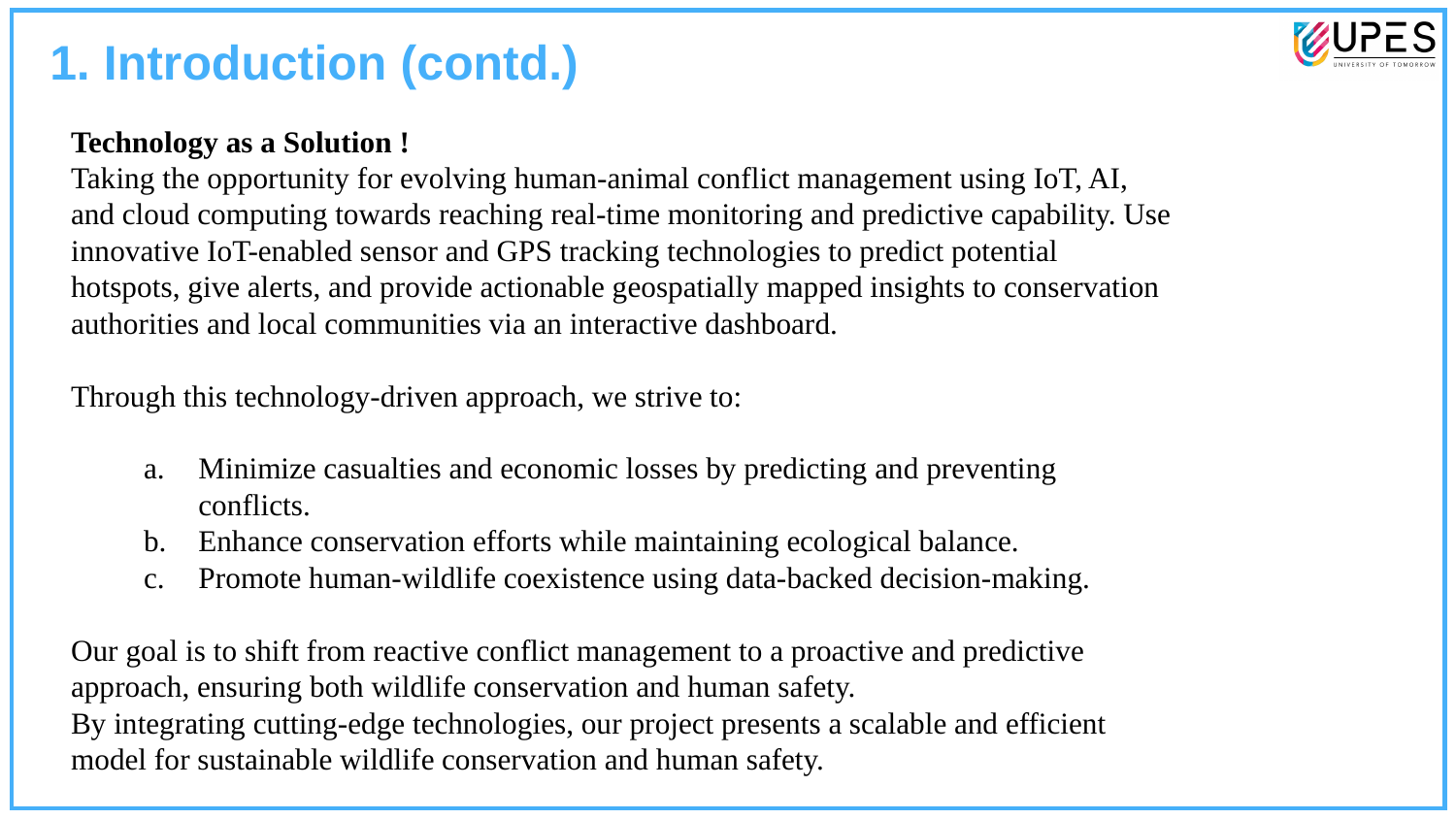

1. Introduction (contd.)
Technology as a Solution !
Taking the opportunity for evolving human-animal conflict management using IoT, AI, and cloud computing towards reaching real-time monitoring and predictive capability. Use innovative IoT-enabled sensor and GPS tracking technologies to predict potential hotspots, give alerts, and provide actionable geospatially mapped insights to conservation authorities and local communities via an interactive dashboard.

Through this technology-driven approach, we strive to:

Minimize casualties and economic losses by predicting and preventing conflicts.
Enhance conservation efforts while maintaining ecological balance.
Promote human-wildlife coexistence using data-backed decision-making.

Our goal is to shift from reactive conflict management to a proactive and predictive approach, ensuring both wildlife conservation and human safety.
By integrating cutting-edge technologies, our project presents a scalable and efficient model for sustainable wildlife conservation and human safety.